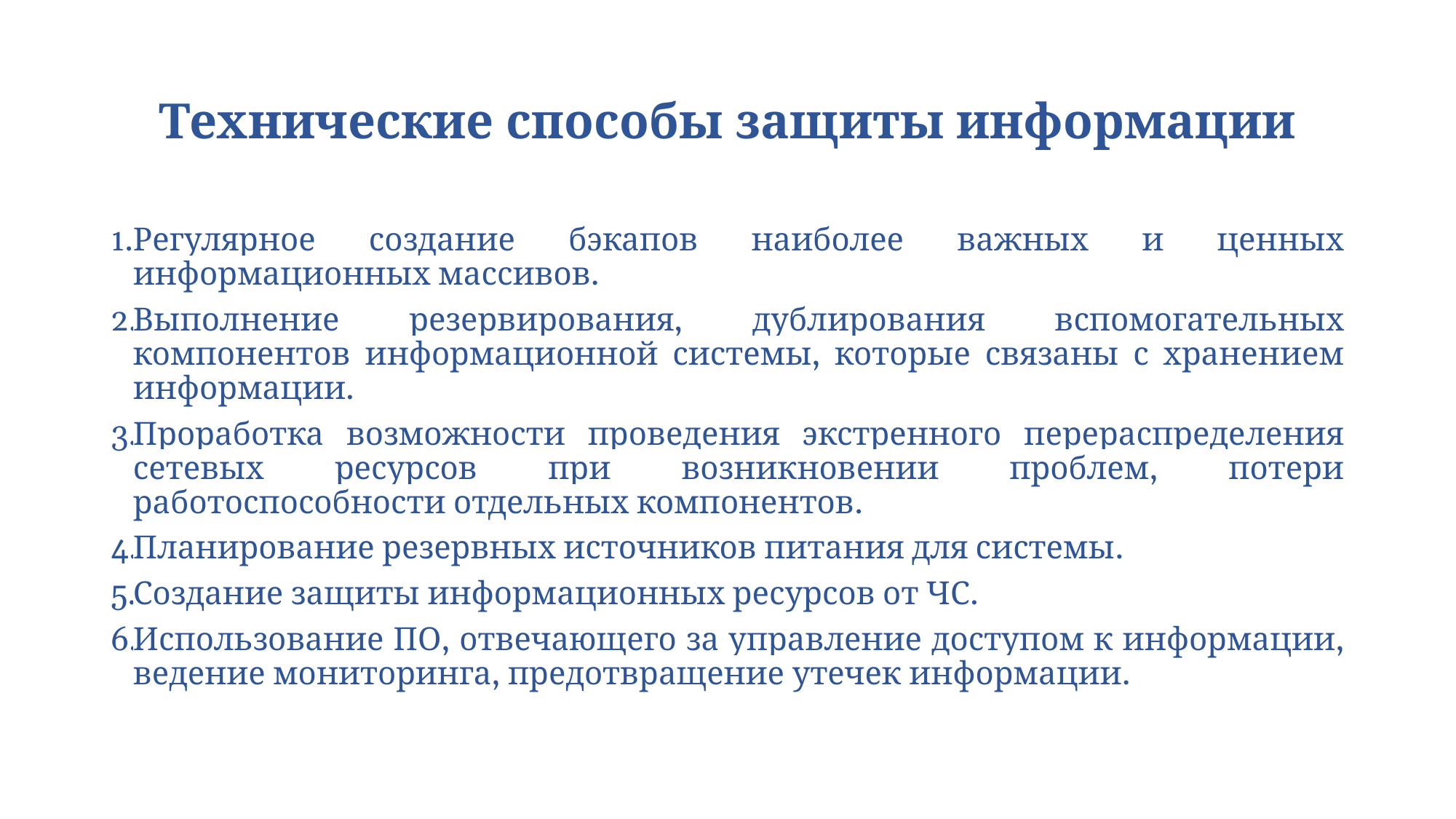

# Технические способы защиты информации
Регулярное создание бэкапов наиболее важных и ценных информационных массивов.
Выполнение резервирования, дублирования вспомогательных компонентов информационной системы, которые связаны с хранением информации.
Проработка возможности проведения экстренного перераспределения сетевых ресурсов при возникновении проблем, потери работоспособности отдельных компонентов.
Планирование резервных источников питания для системы.
Создание защиты информационных ресурсов от ЧС.
Использование ПО, отвечающего за управление доступом к информации, ведение мониторинга, предотвращение утечек информации.